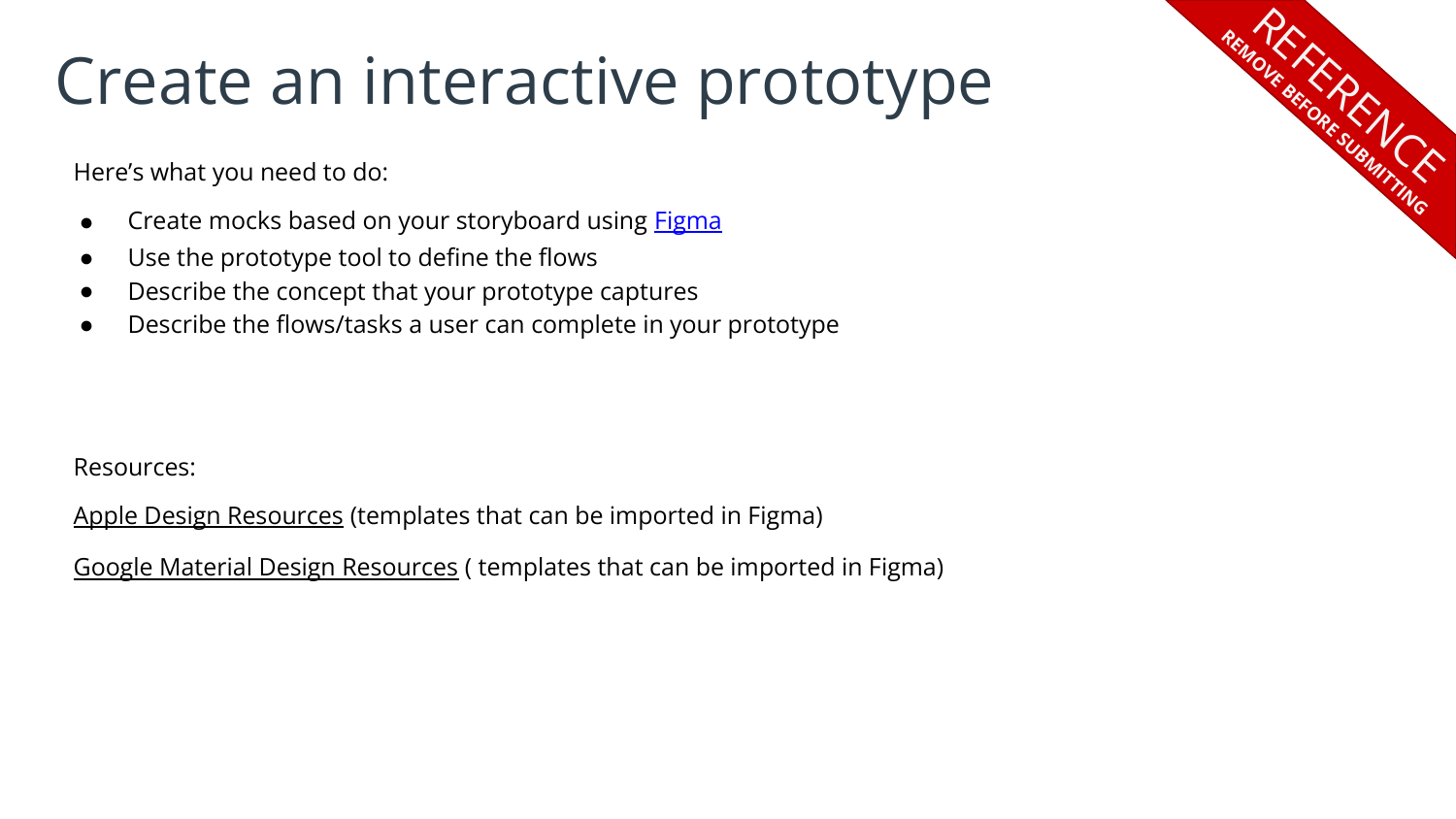

REFERENCE
REMOVE BEFORE SUBMITTING
# Create an interactive prototype
Here’s what you need to do:
Create mocks based on your storyboard using Figma
Use the prototype tool to define the flows
Describe the concept that your prototype captures
Describe the flows/tasks a user can complete in your prototype

Resources:
Apple Design Resources (templates that can be imported in Figma)
Google Material Design Resources ( templates that can be imported in Figma)